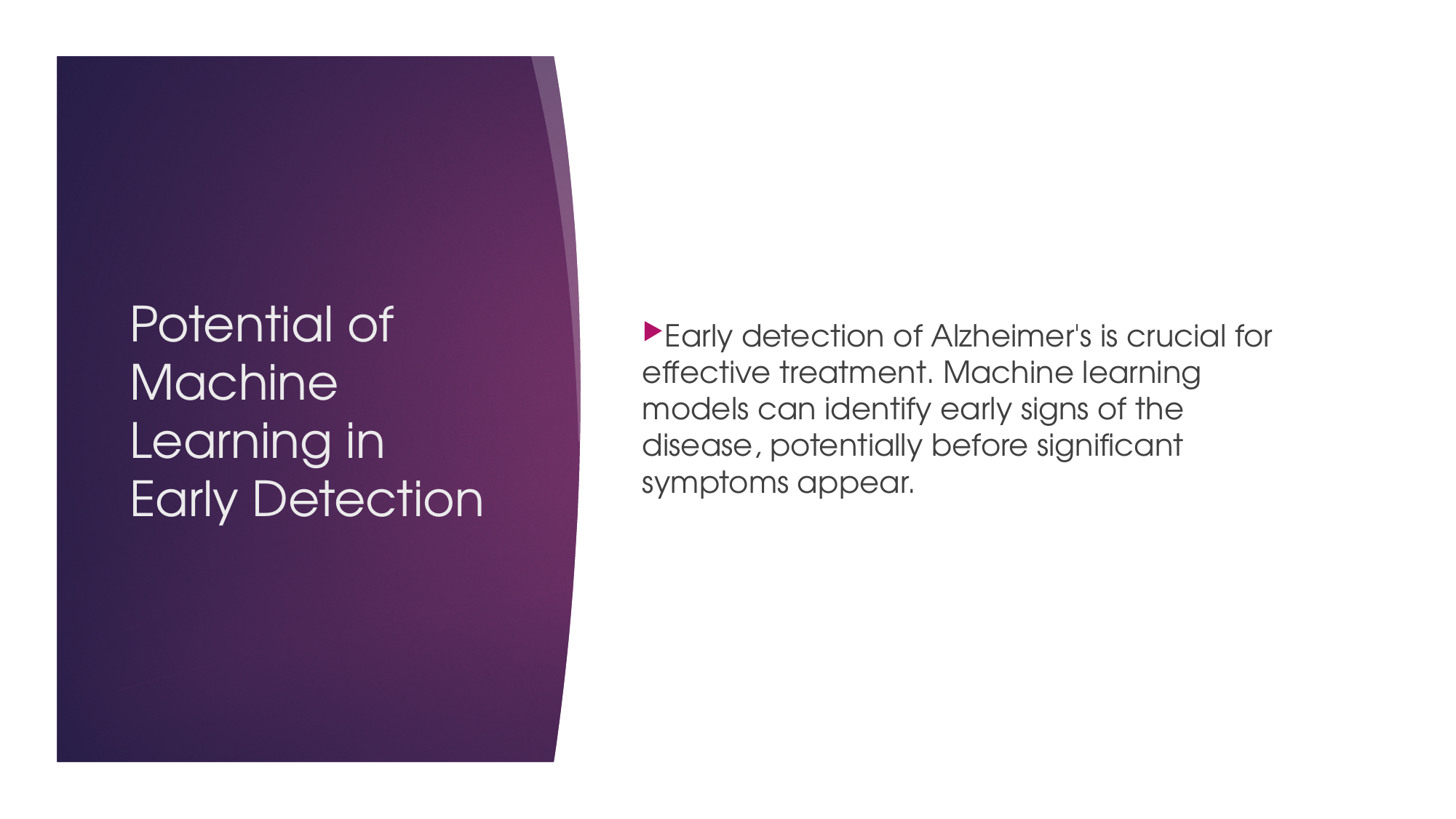

Early detection of Alzheimer's is crucial for effective treatment. Machine learning models can identify early signs of the disease, potentially before significant symptoms appear.
# Potential of Machine Learning in Early Detection